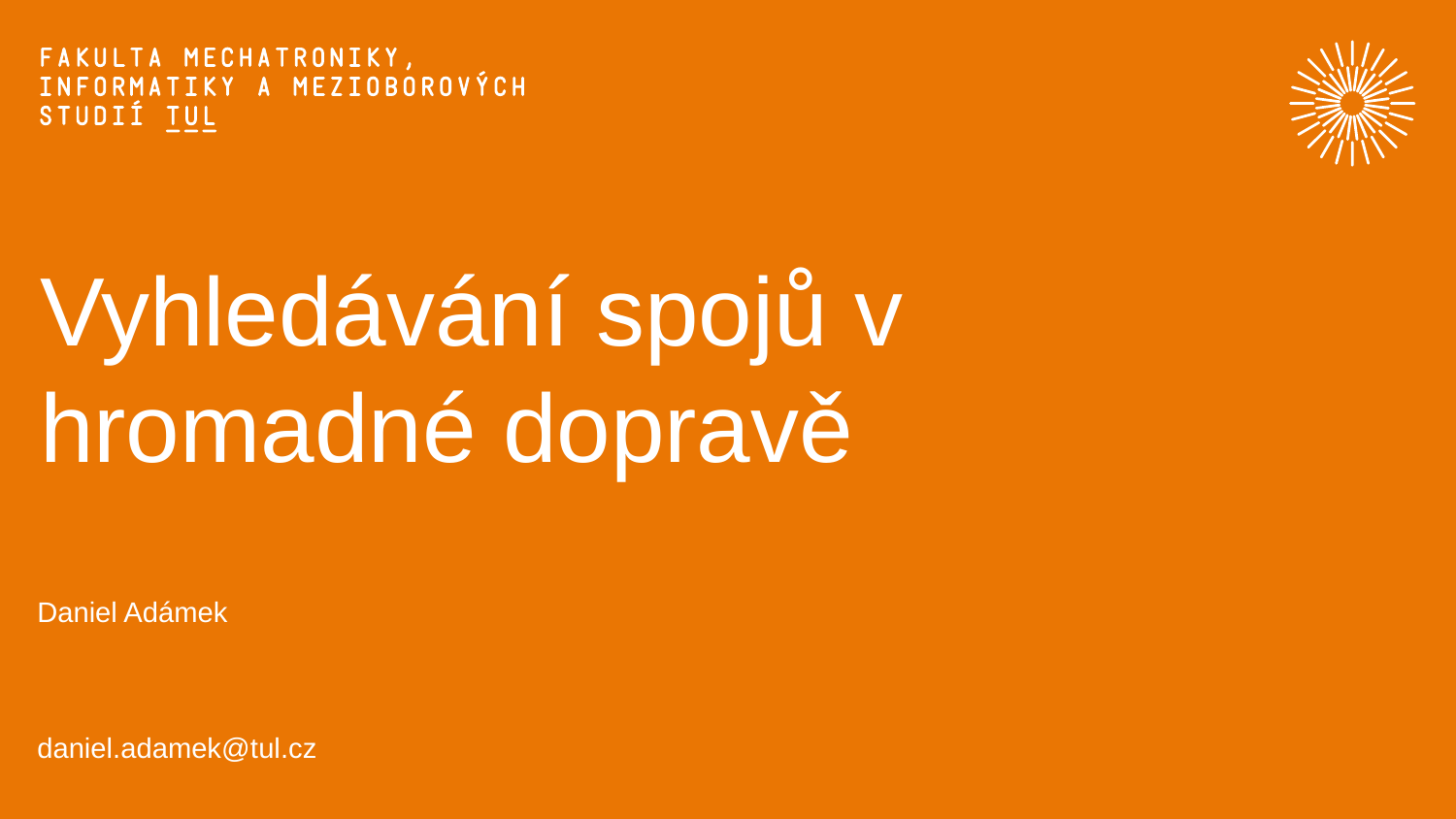

Vyhledávání spojů v hromadné dopravě
# Daniel Adámek

daniel.adamek@tul.cz